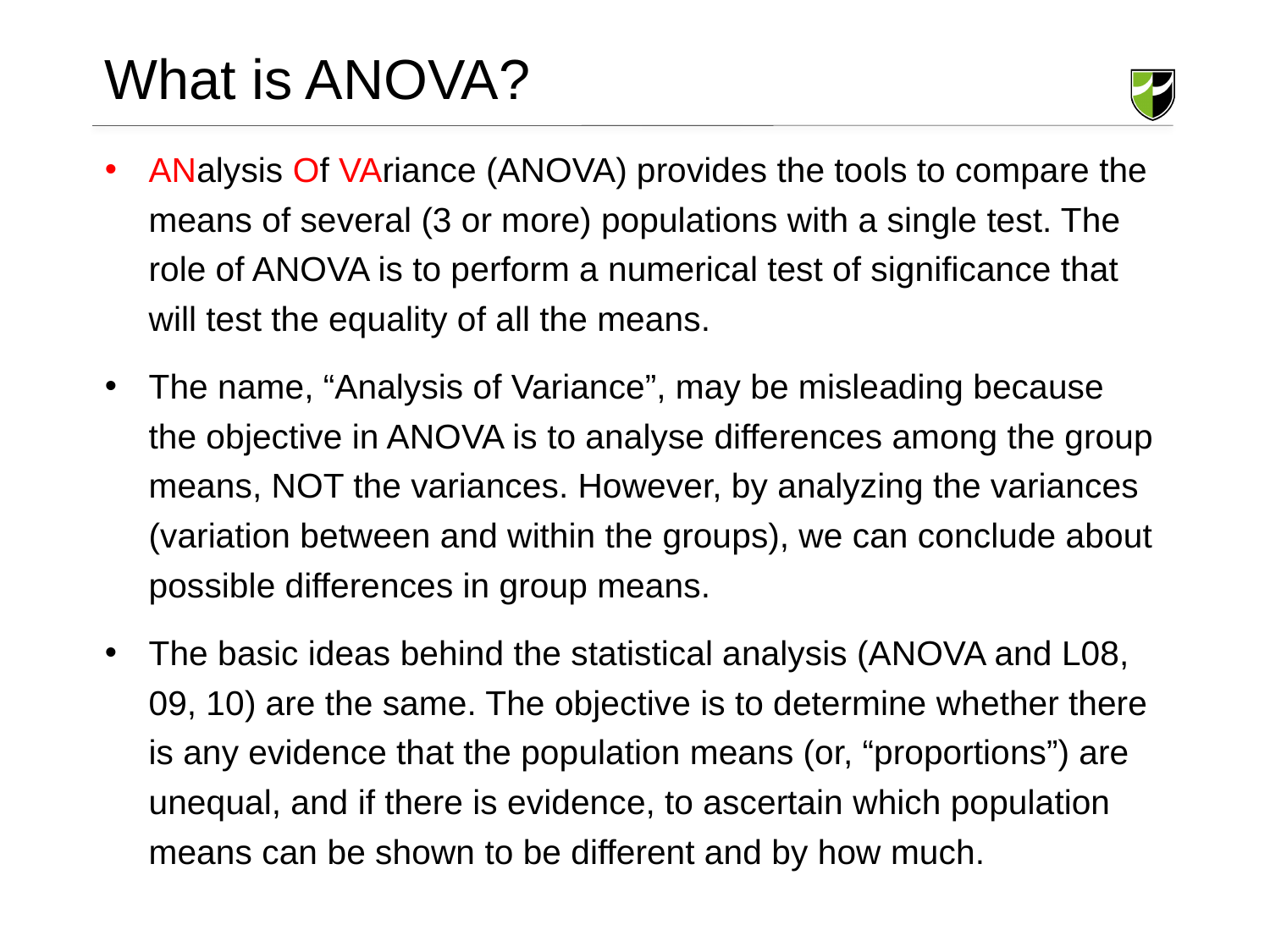

# What is ANOVA?
ANalysis Of VAriance (ANOVA) provides the tools to compare the means of several (3 or more) populations with a single test. The role of ANOVA is to perform a numerical test of significance that will test the equality of all the means.
The name, “Analysis of Variance”, may be misleading because the objective in ANOVA is to analyse differences among the group means, NOT the variances. However, by analyzing the variances (variation between and within the groups), we can conclude about possible differences in group means.
The basic ideas behind the statistical analysis (ANOVA and L08, 09, 10) are the same. The objective is to determine whether there is any evidence that the population means (or, “proportions”) are unequal, and if there is evidence, to ascertain which population means can be shown to be different and by how much.